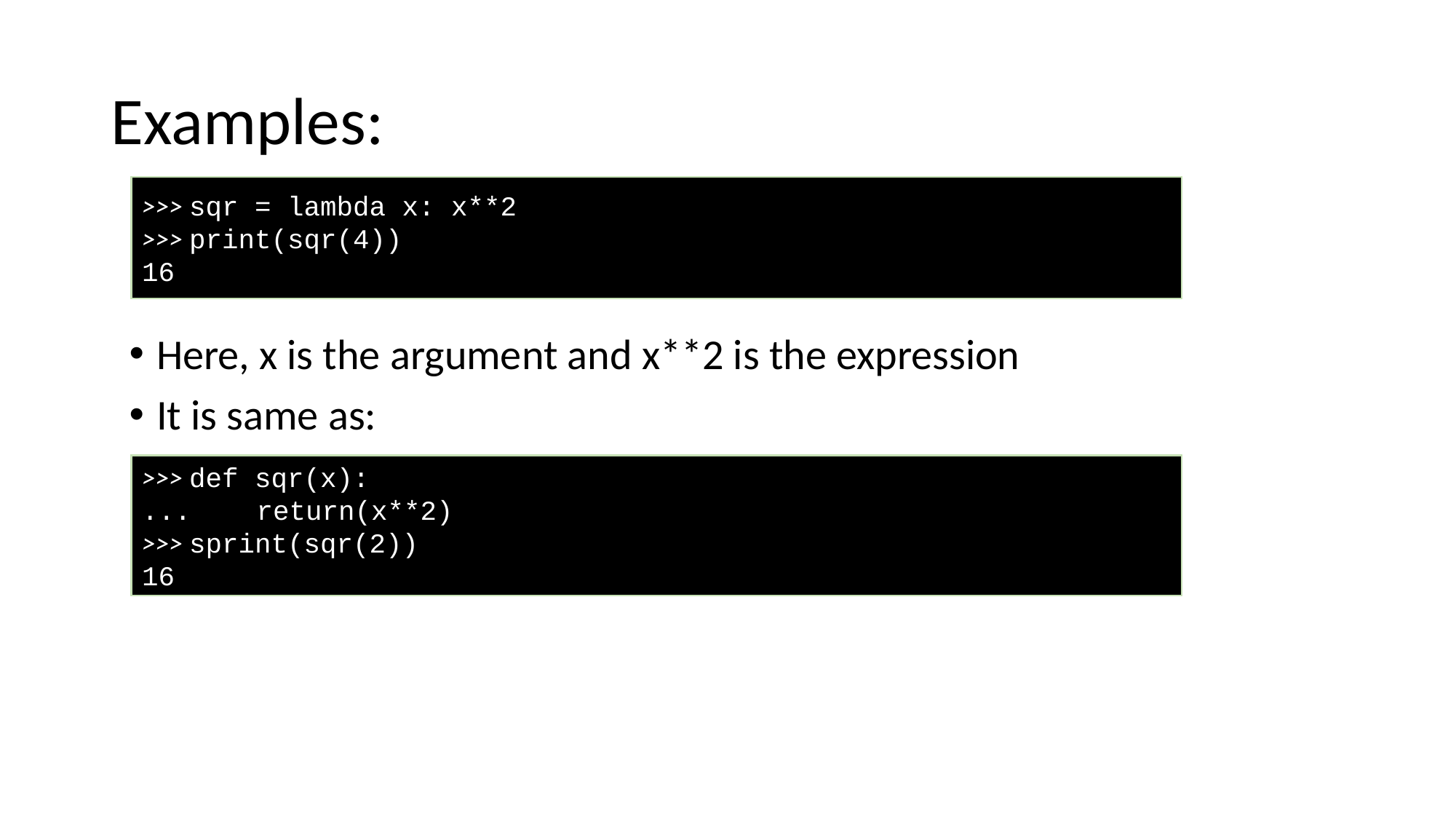

# Examples:
>>> sqr = lambda x: x**2
>>> print(sqr(4))
16

Here, x is the argument and x**2 is the expression
It is same as:
>>> def sqr(x):
...    return(x**2)
>>> sprint(sqr(2))
16